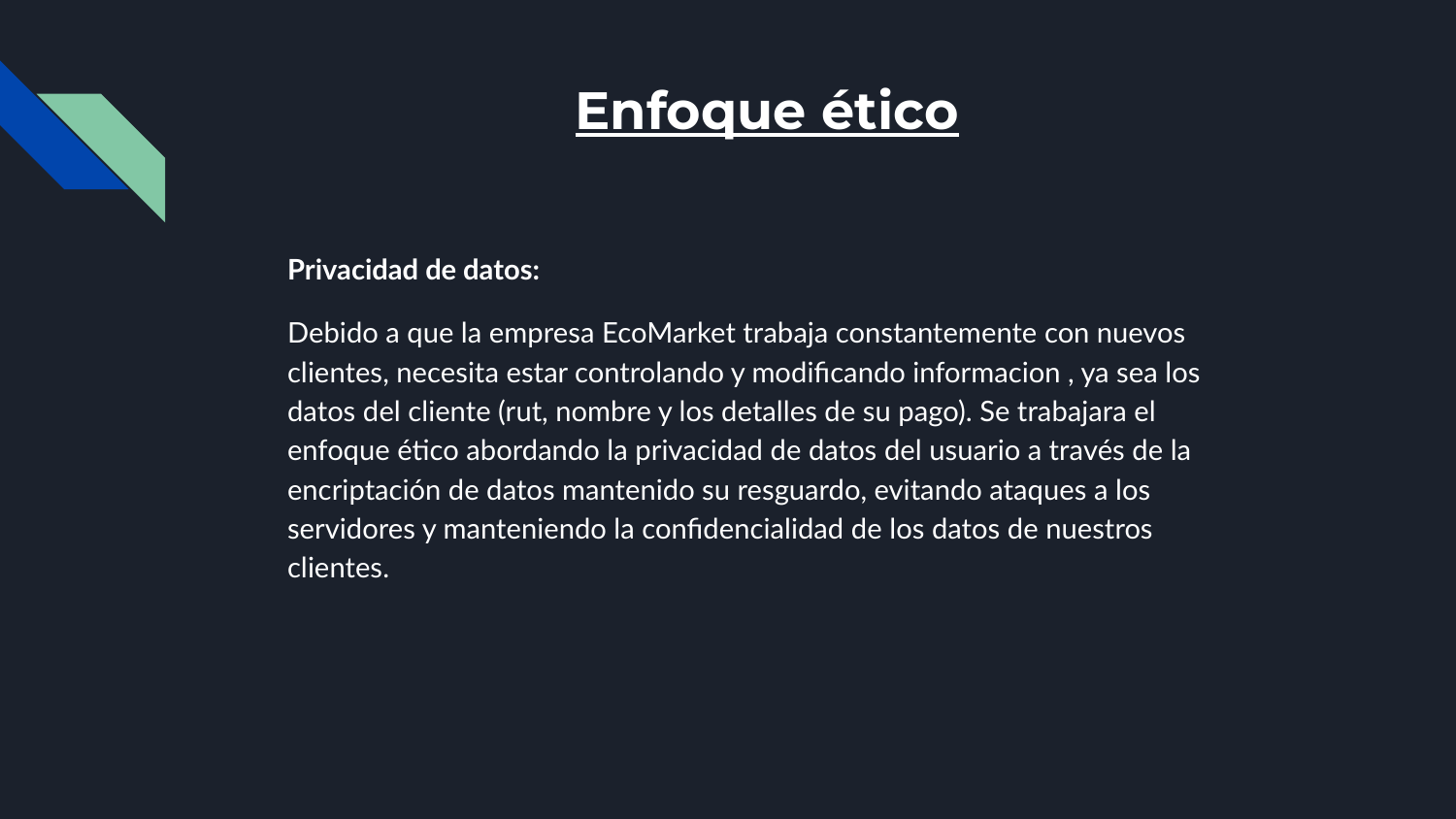

# Enfoque ético
Privacidad de datos:
Debido a que la empresa EcoMarket trabaja constantemente con nuevos clientes, necesita estar controlando y modificando informacion , ya sea los datos del cliente (rut, nombre y los detalles de su pago). Se trabajara el enfoque ético abordando la privacidad de datos del usuario a través de la encriptación de datos mantenido su resguardo, evitando ataques a los servidores y manteniendo la confidencialidad de los datos de nuestros clientes.